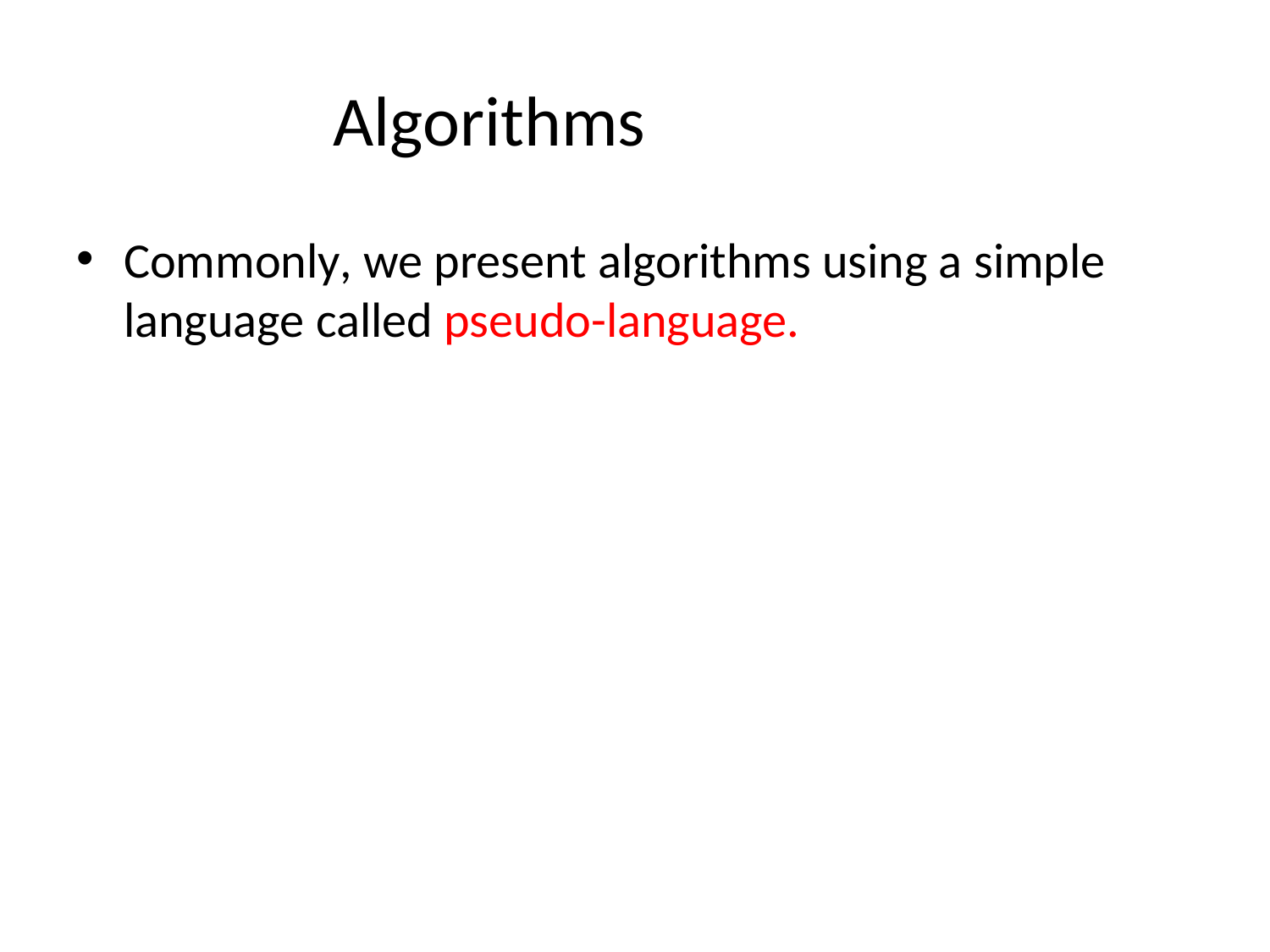

# Algorithms
Commonly, we present algorithms using a simple language called pseudo-language.